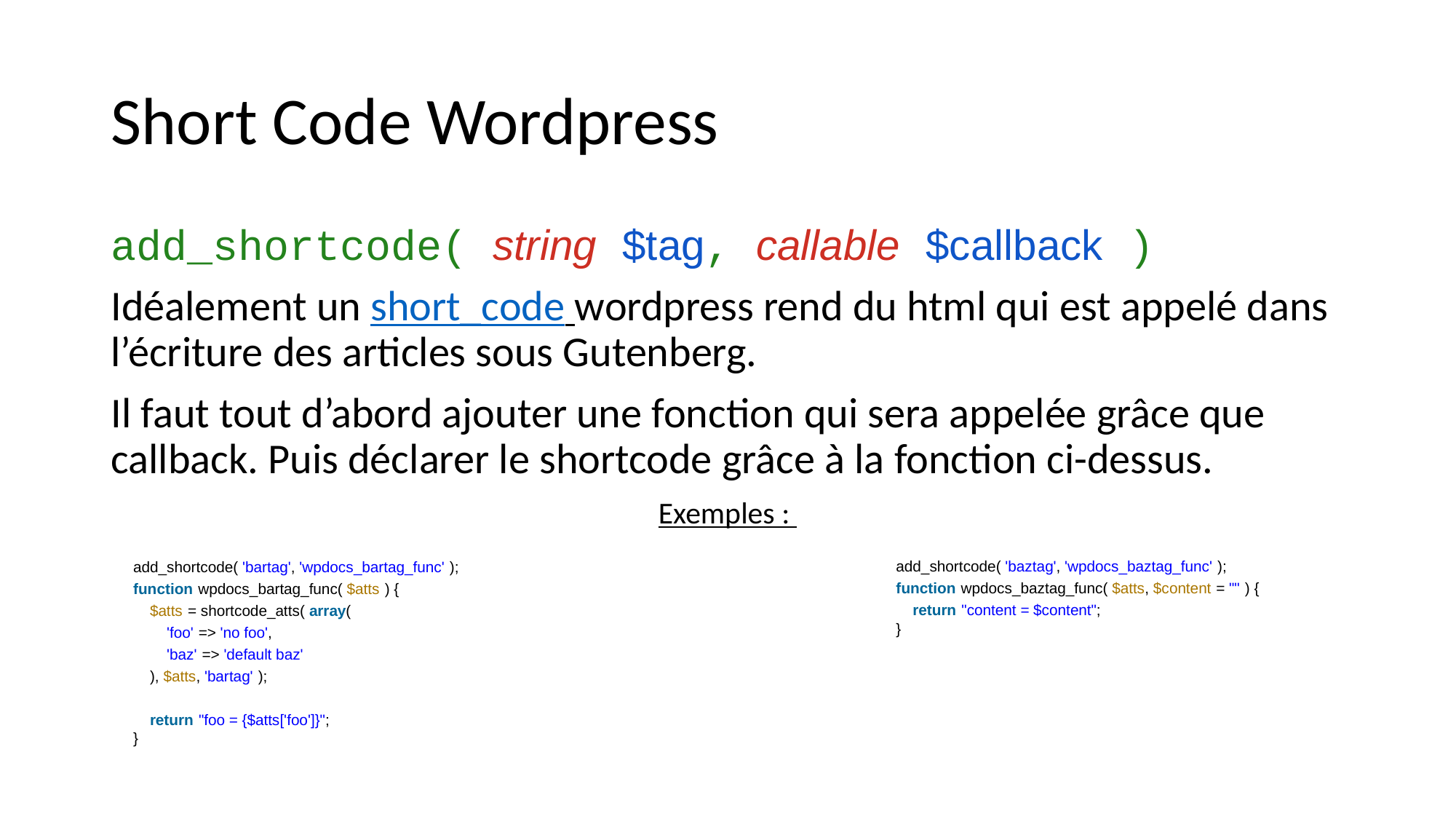

# Short Code Wordpress
add_shortcode( string $tag, callable $callback )
Idéalement un short_code wordpress rend du html qui est appelé dans l’écriture des articles sous Gutenberg.
Il faut tout d’abord ajouter une fonction qui sera appelée grâce que callback. Puis déclarer le shortcode grâce à la fonction ci-dessus.
Exemples :

add_shortcode( 'bartag', 'wpdocs_bartag_func' );
function wpdocs_bartag_func( $atts ) {
    $atts = shortcode_atts( array(
        'foo' => 'no foo',
        'baz' => 'default baz'
    ), $atts, 'bartag' );

    return "foo = {$atts['foo']}";
}
add_shortcode( 'baztag', 'wpdocs_baztag_func' );
function wpdocs_baztag_func( $atts, $content = "" ) {
    return "content = $content";
}